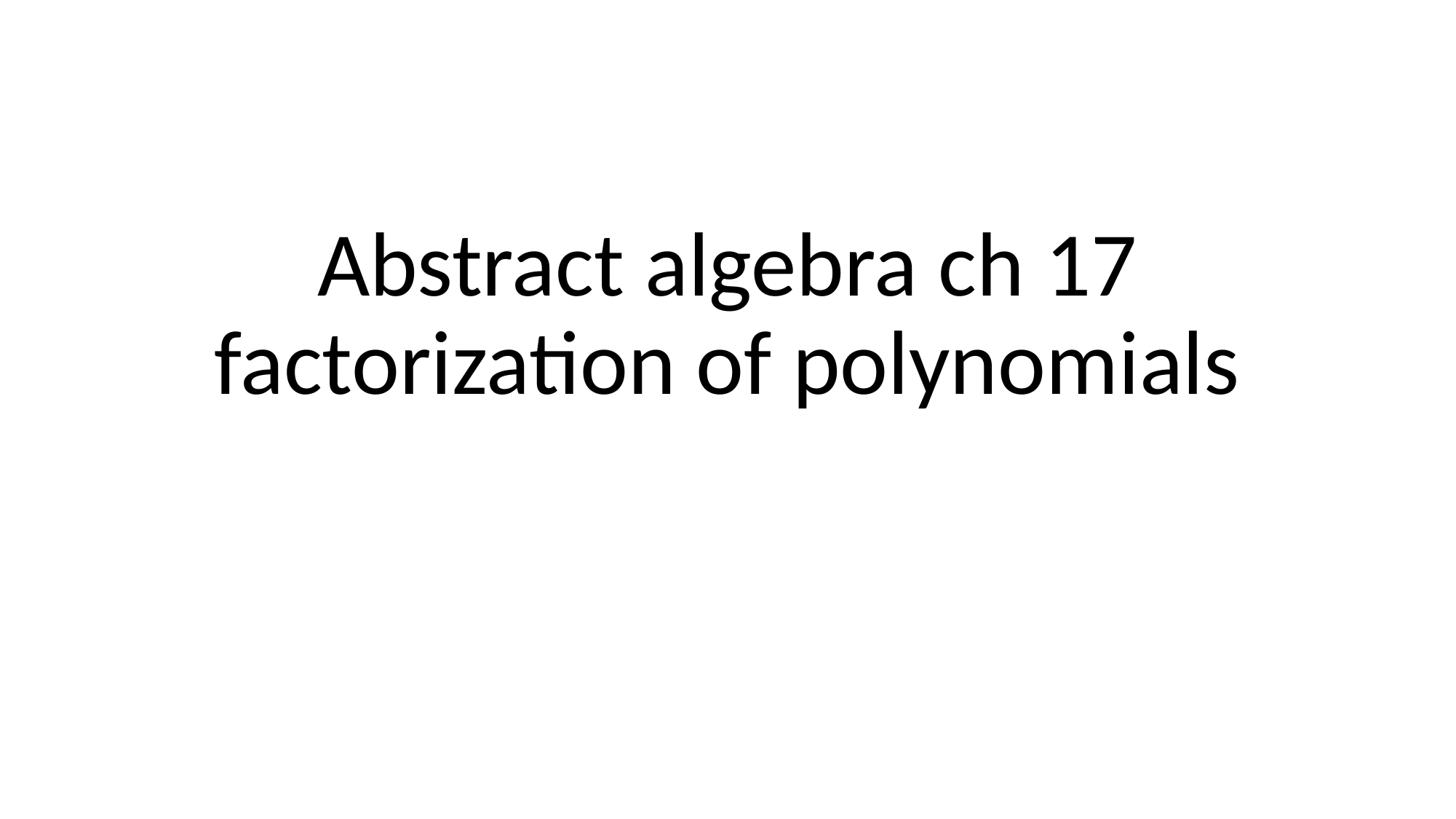

# Abstract algebra ch 17 factorization of polynomials